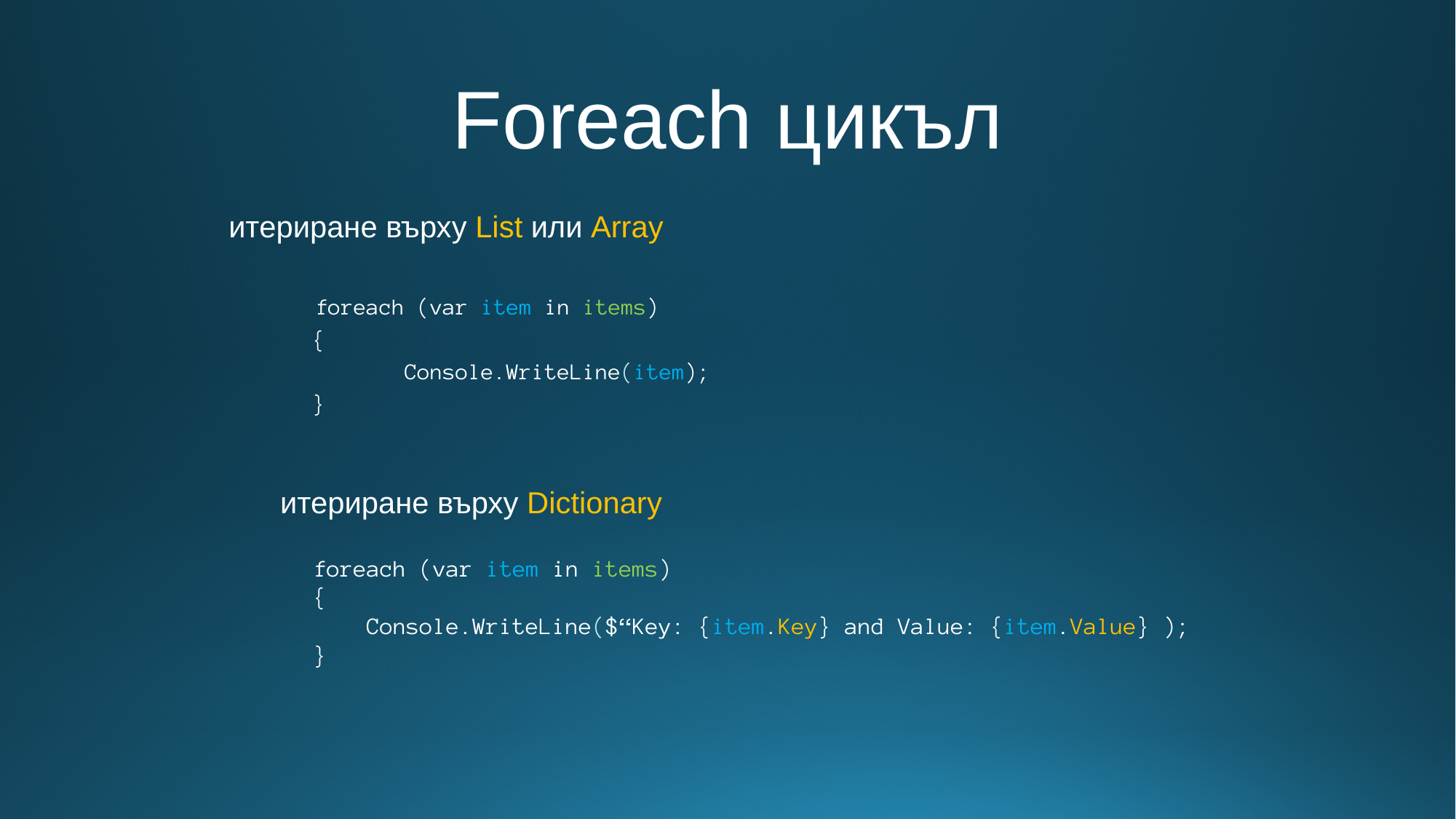

# Foreach цикъл
      итериране върху List или Array

   foreach (var item in items)
  {
 	 Console.WriteLine(item);
  }

 	итериране върху Dictionary

foreach (var item in items)
{
    Console.WriteLine($“Key: {item.Key} and Value: {item.Value} );
}